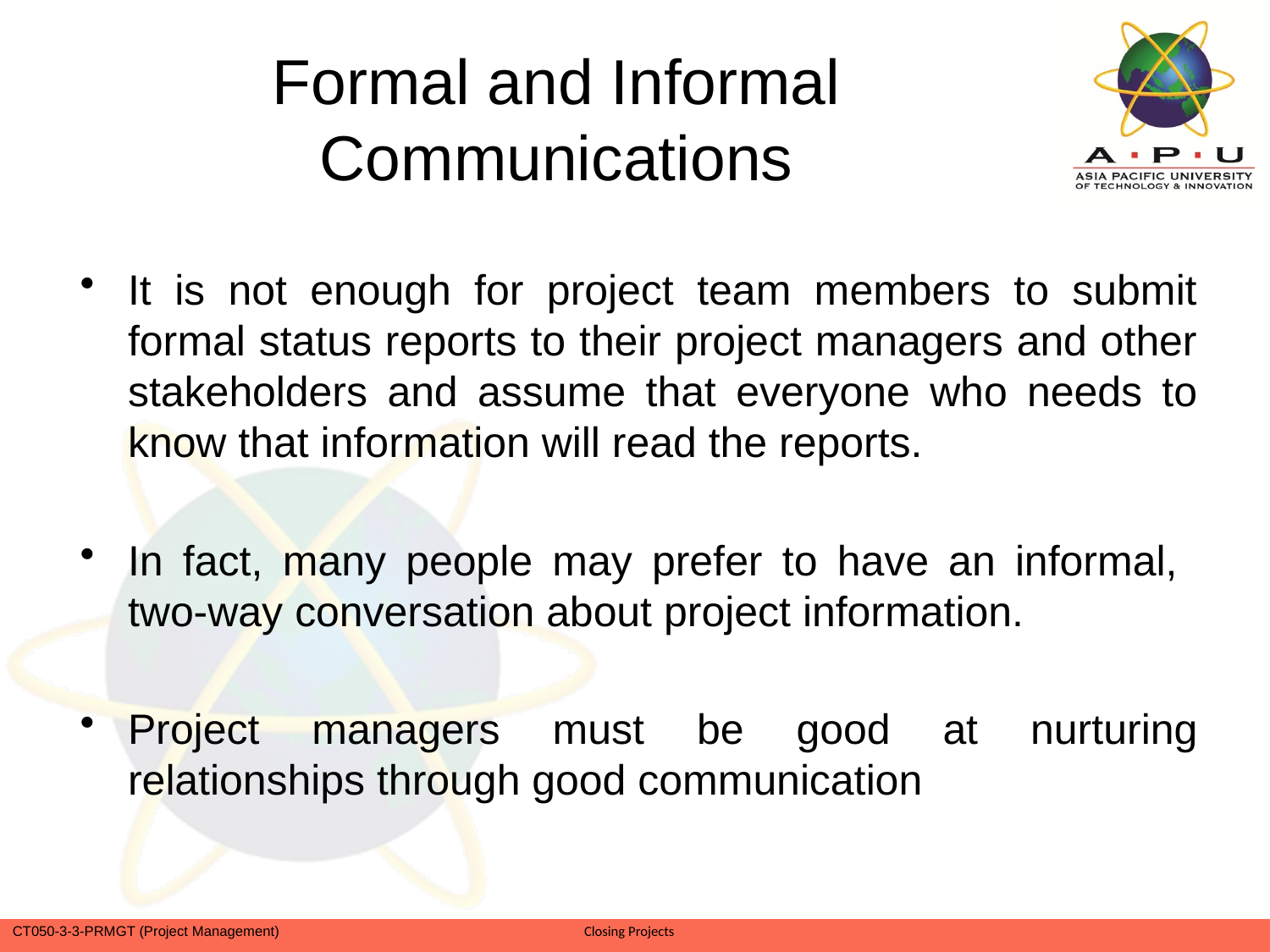

# Formal and Informal Communications
It is not enough for project team members to submit formal status reports to their project managers and other stakeholders and assume that everyone who needs to know that information will read the reports.

In fact, many people may prefer to have an informal,  two-way conversation about project information.

Project managers must be good at nurturing relationships through good communication